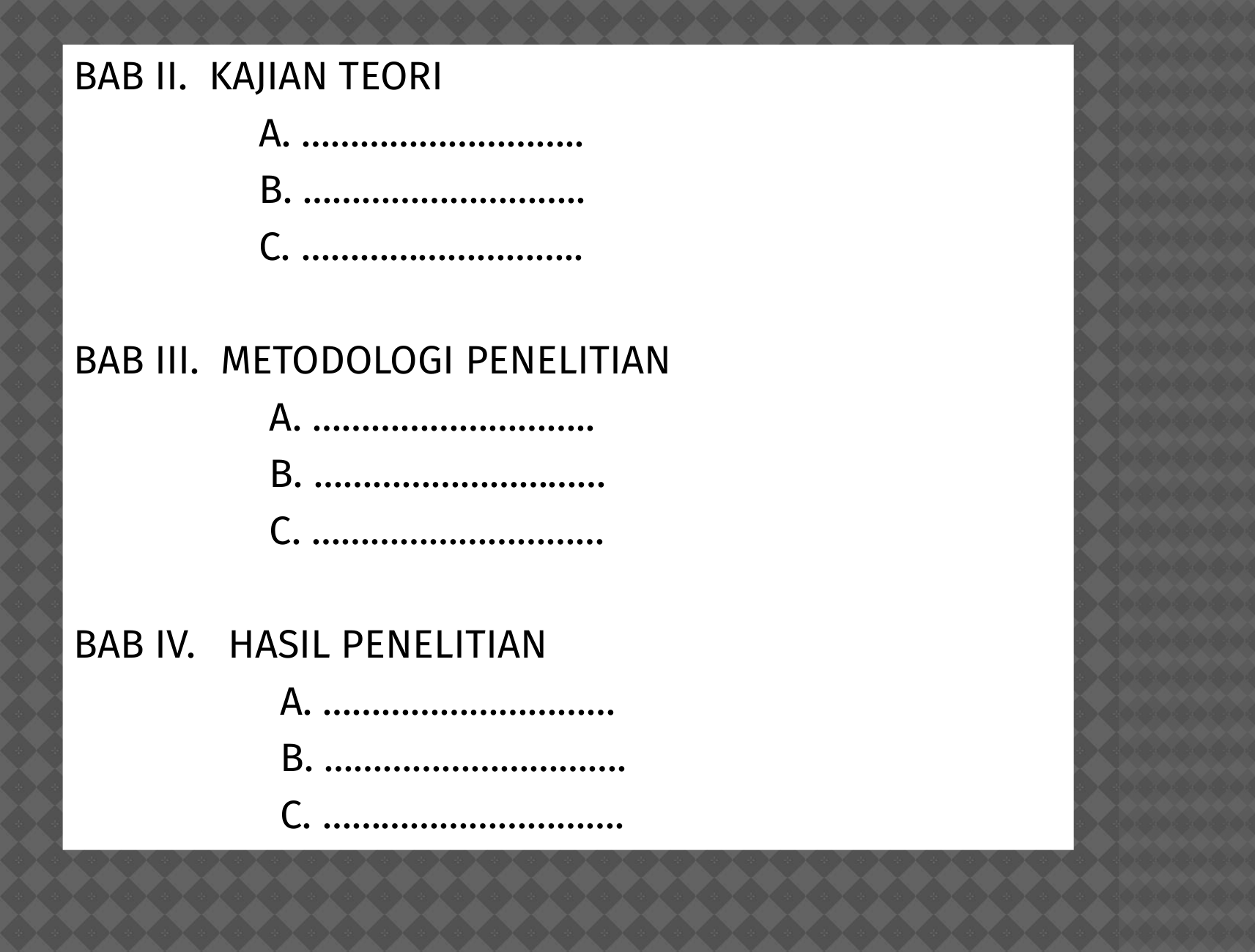

BAB II.  KAJIAN TEORI
		    A. ………………………..
		    B. ………………………..
		    C. ………………………..

BAB III.  METODOLOGI PENELITIAN
		     A. ………………………..
		     B. …………………………
		     C. …………………………

BAB IV.   HASIL PENELITIAN
		      A. …………………………
		      B. ………………………….
		      C. ………………………….